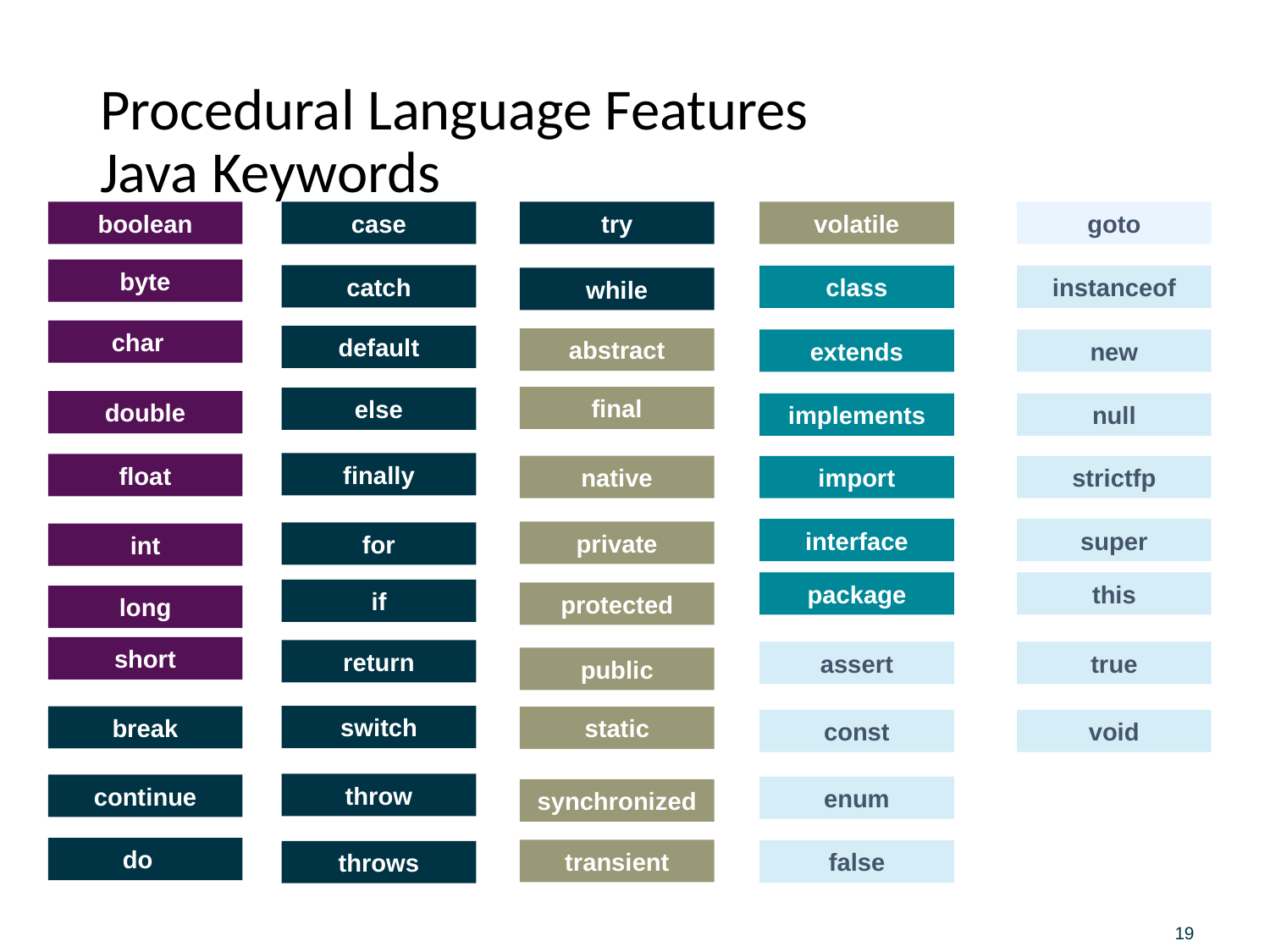

# Procedural Language Features Java Keywords
boolean
byte
char
double
float
int
long
short
case
catch
default
else
finally
for
if
return
switch
throw
throws
try
while
volatile
goto
instanceof
new
null
strictfp
super
this
assert
true
const
void
enum
false
class
extends
implements
import
interface
package
abstract
final
native
private
protected
public
static
synchronized
transient
break
continue
do
19